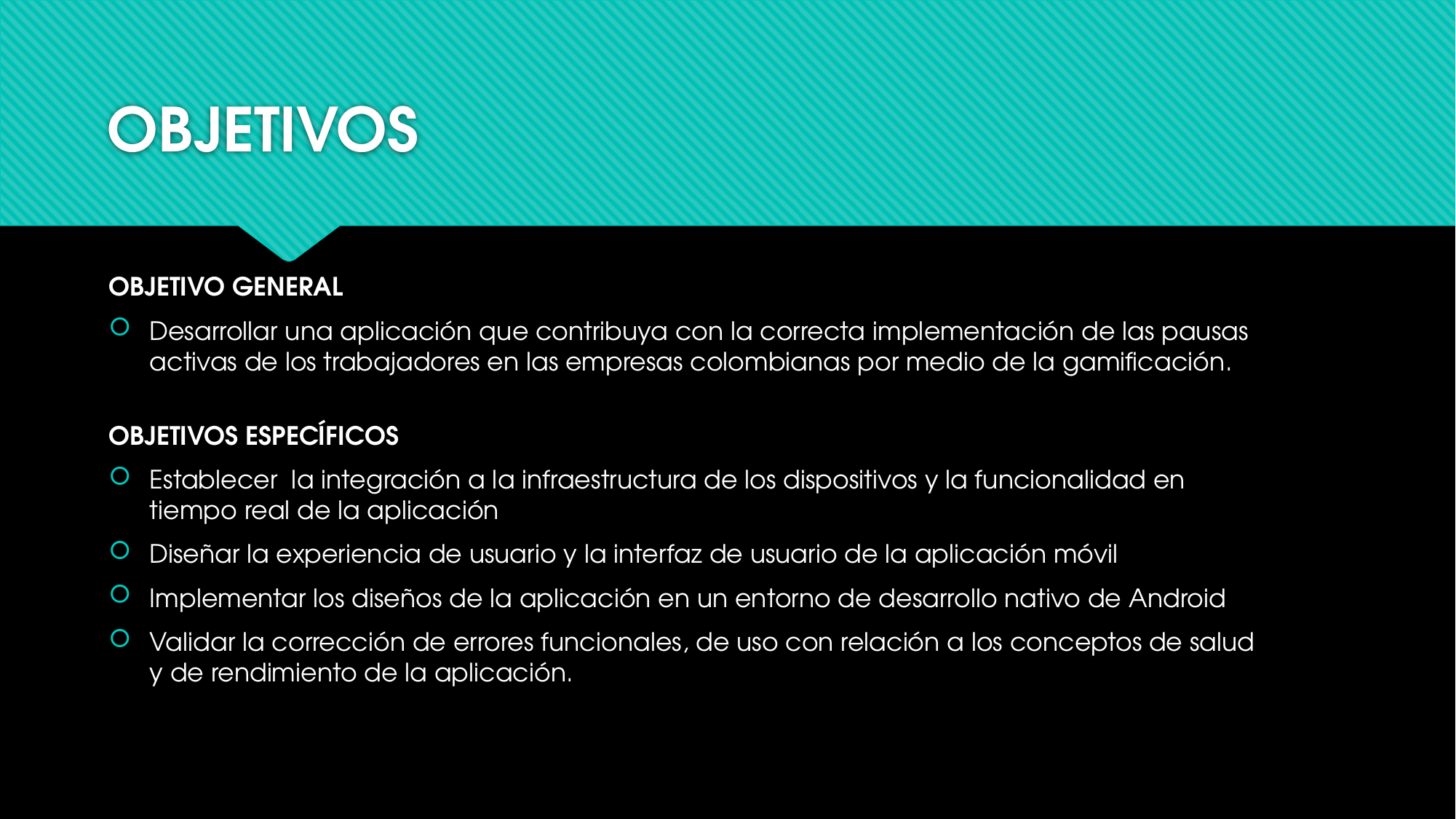

# OBJETIVOS
OBJETIVO GENERAL
Desarrollar una aplicación que contribuya con la correcta implementación de las pausas activas de los trabajadores en las empresas colombianas por medio de la gamificación.
OBJETIVOS ESPECÍFICOS
Establecer  la integración a la infraestructura de los dispositivos y la funcionalidad en tiempo real de la aplicación
Diseñar la experiencia de usuario y la interfaz de usuario de la aplicación móvil
Implementar los diseños de la aplicación en un entorno de desarrollo nativo de Android
Validar la corrección de errores funcionales, de uso con relación a los conceptos de salud y de rendimiento de la aplicación.